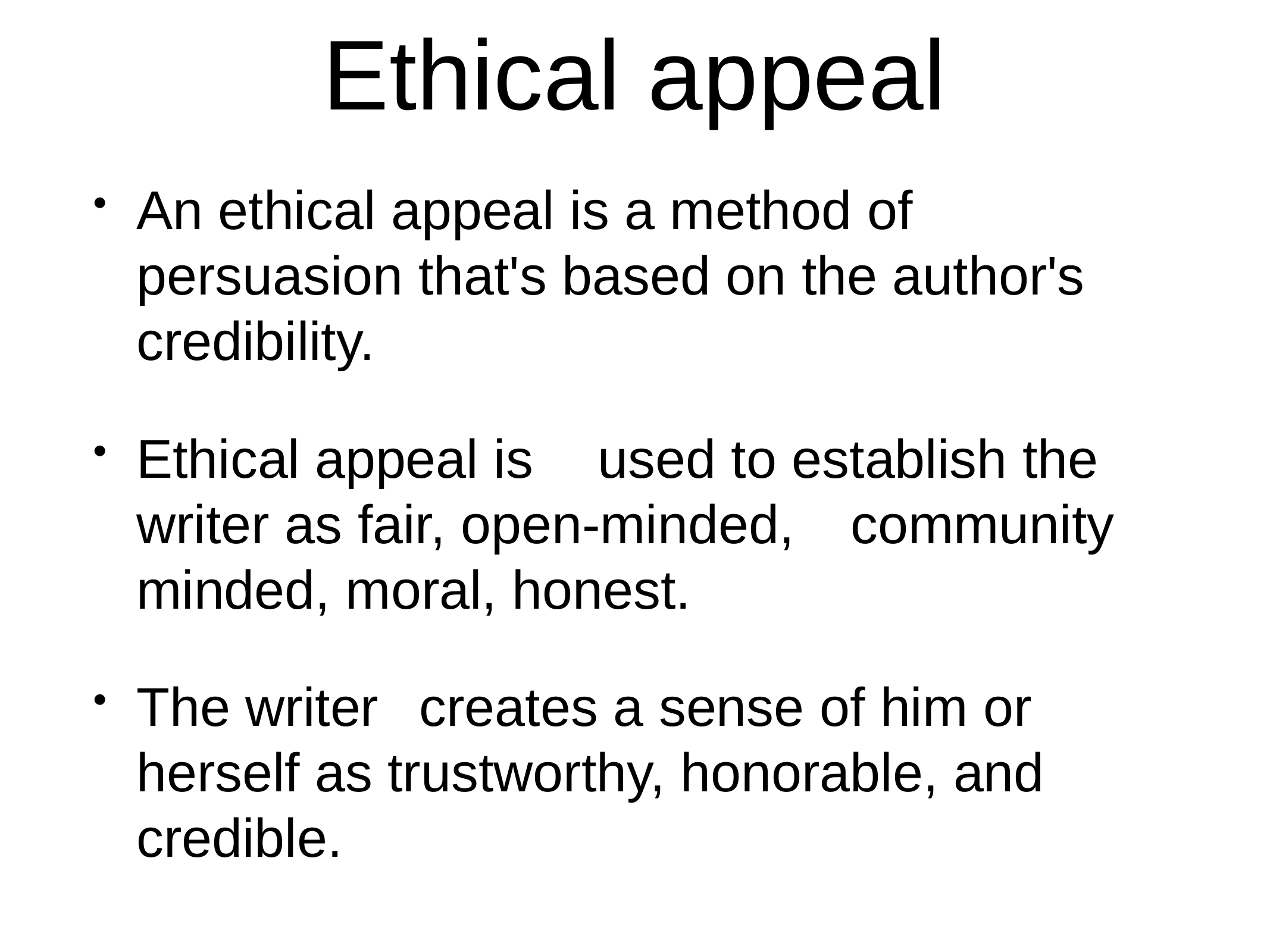

# Ethical appeal
An ethical appeal is a method of persuasion that's based on the author's credibility.
Ethical	appeal is	 used to establish the	writer as fair, open-minded,	community	minded, moral, honest.
The writer	 creates a sense of him or	herself	as trustworthy, honorable, and	credible.